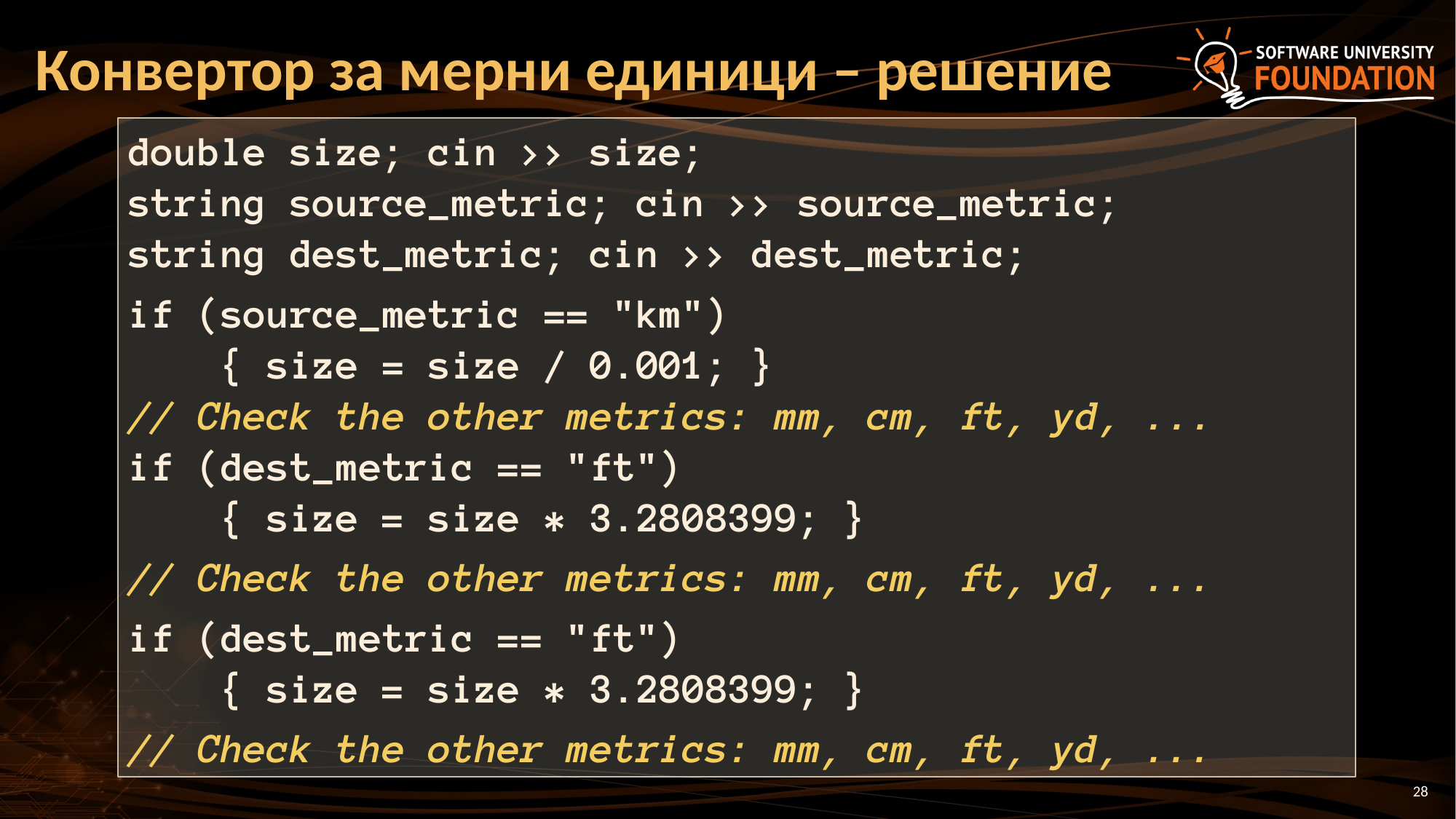

# Конвертор за мерни единици – решение
double size; cin >> size;
string source_metric; cin >> source_metric;
string dest_metric; cin >> dest_metric;
if (source_metric == "km")
    { size = size / 0.001; }
// Check the other metrics: mm, cm, ft, yd, ...
if (dest_metric == "ft")
    { size = size * 3.2808399; }
// Check the other metrics: mm, cm, ft, yd, ...
if (dest_metric == "ft")
    { size = size * 3.2808399; }
// Check the other metrics: mm, cm, ft, yd, ...
28